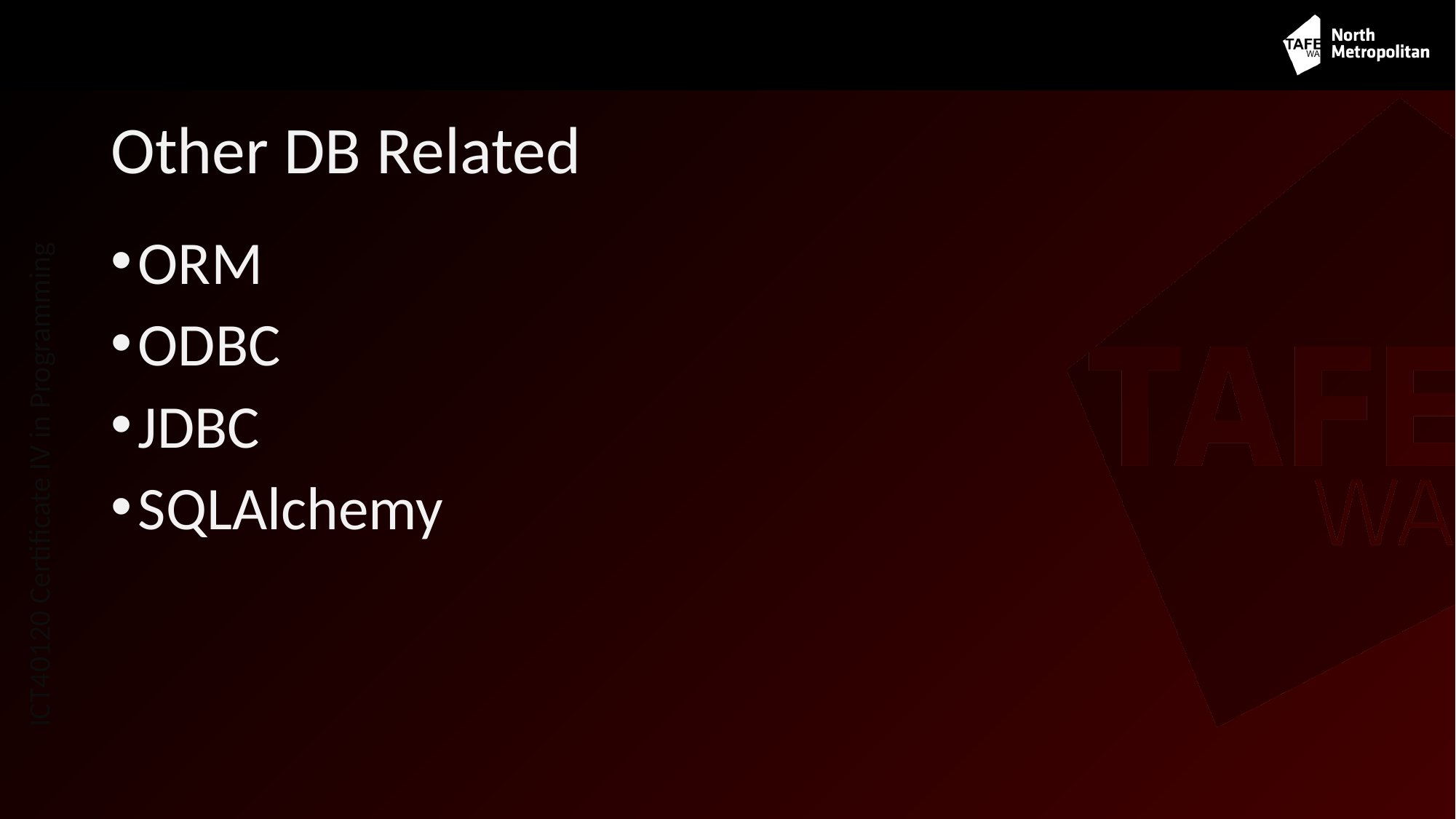

# Other DB Related
ORM
ODBC
JDBC
SQLAlchemy